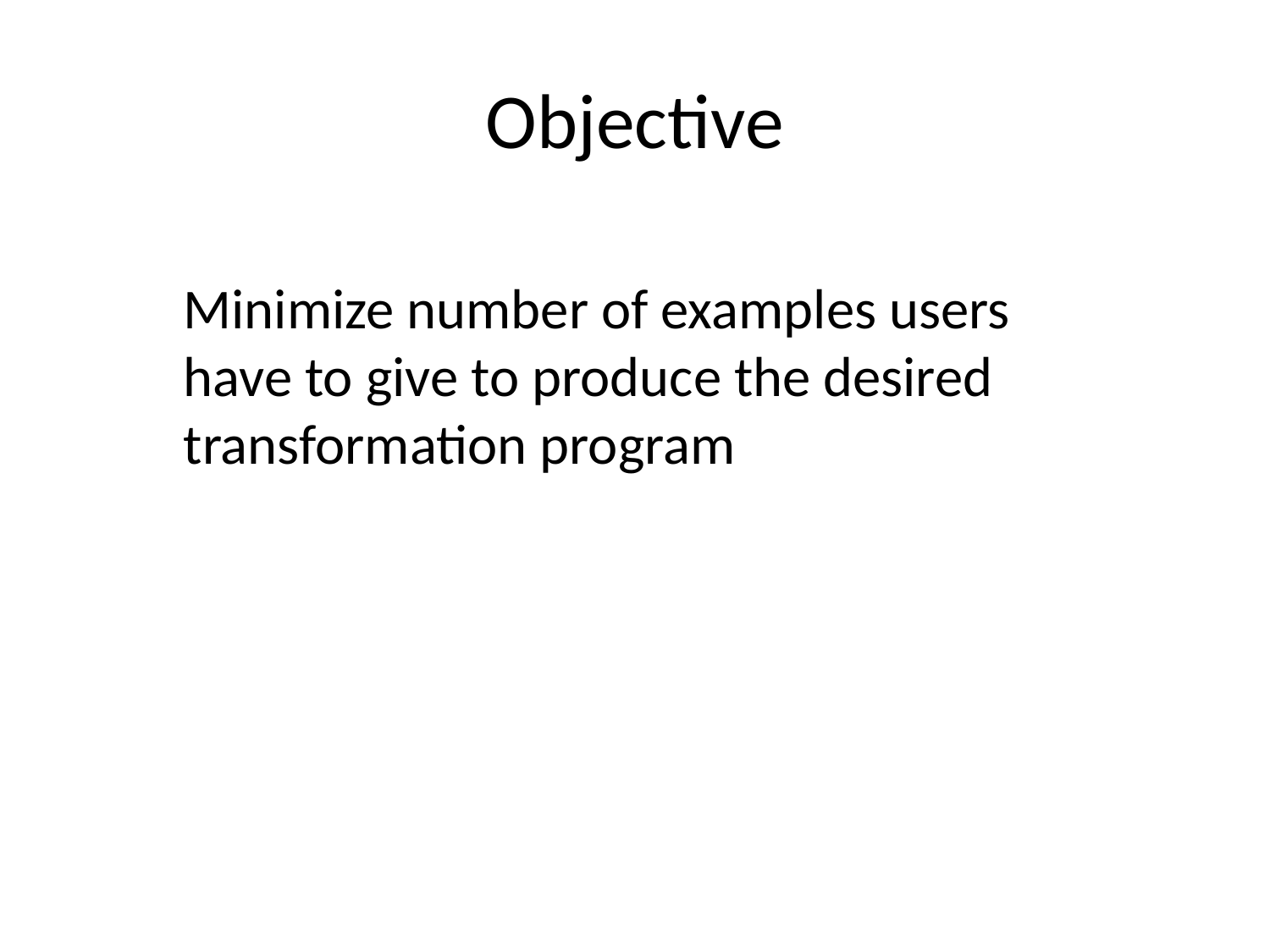

# Objective
Minimize number of examples users have to give to produce the desired transformation program